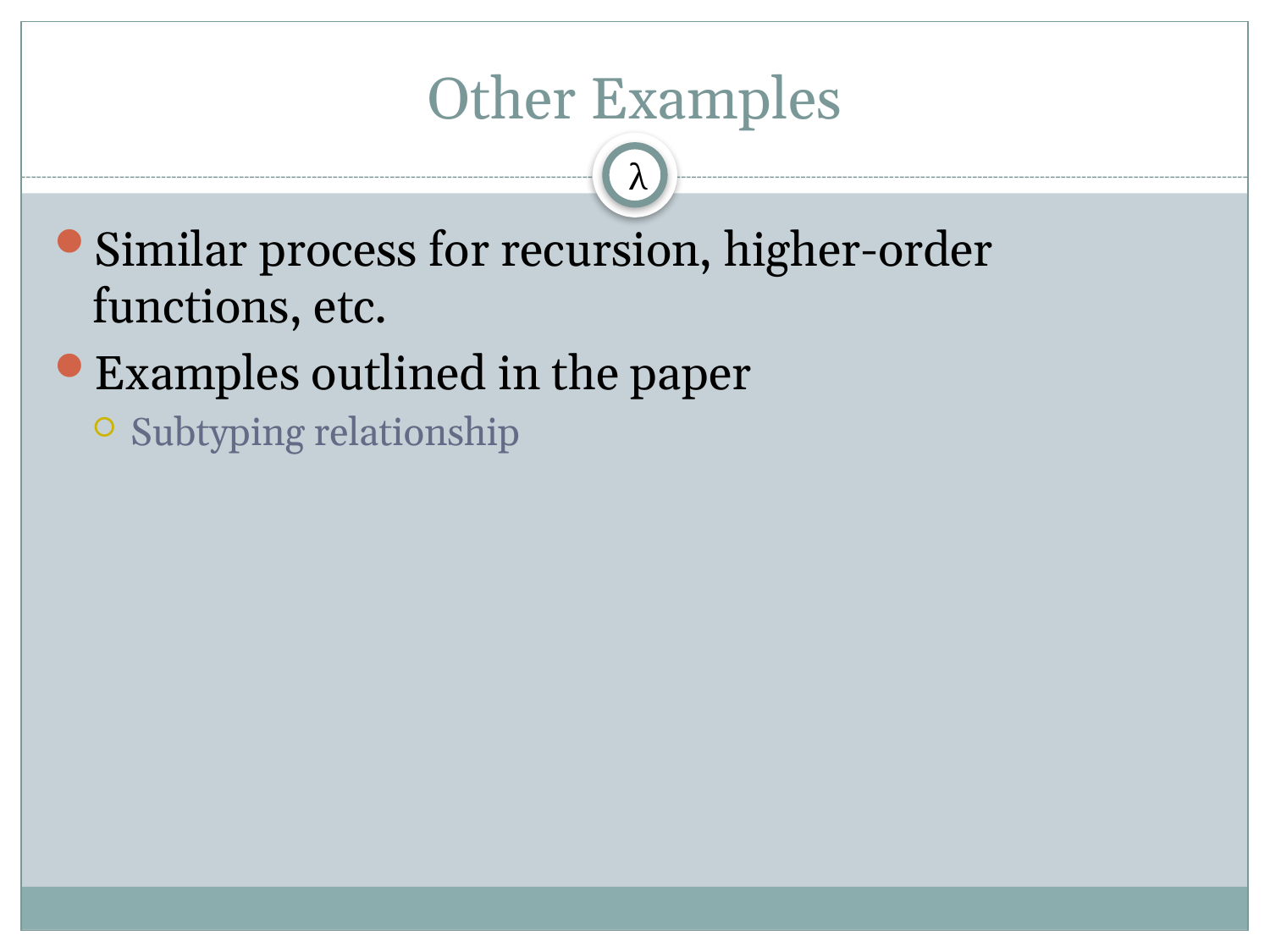

# Other Examples
λ
Similar process for recursion, higher-order functions, etc.
Examples outlined in the paper
Subtyping relationship